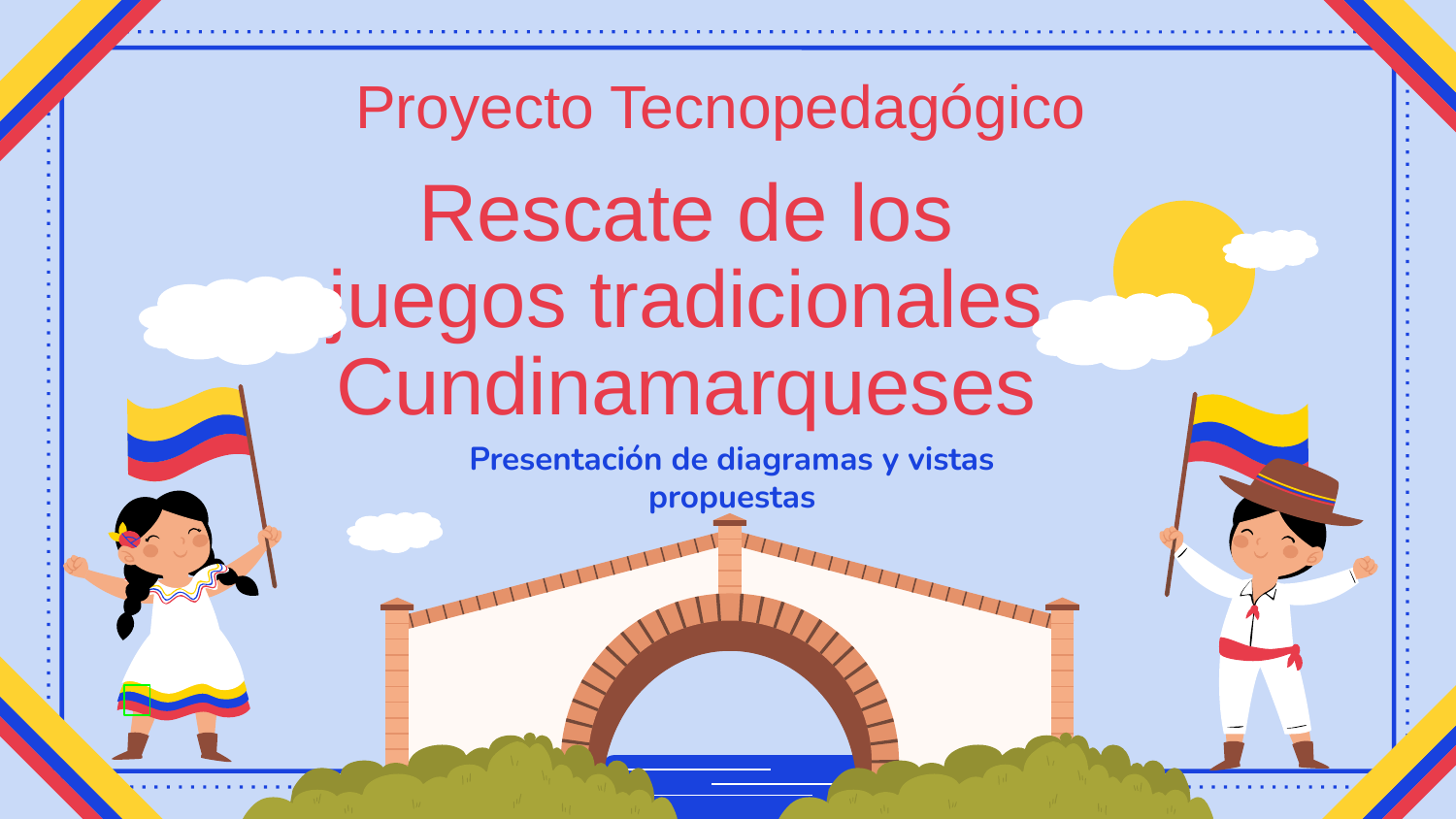

Proyecto Tecnopedagógico
# Rescate de los juegos tradicionales Cundinamarqueses

Presentación de diagramas y vistas propuestas